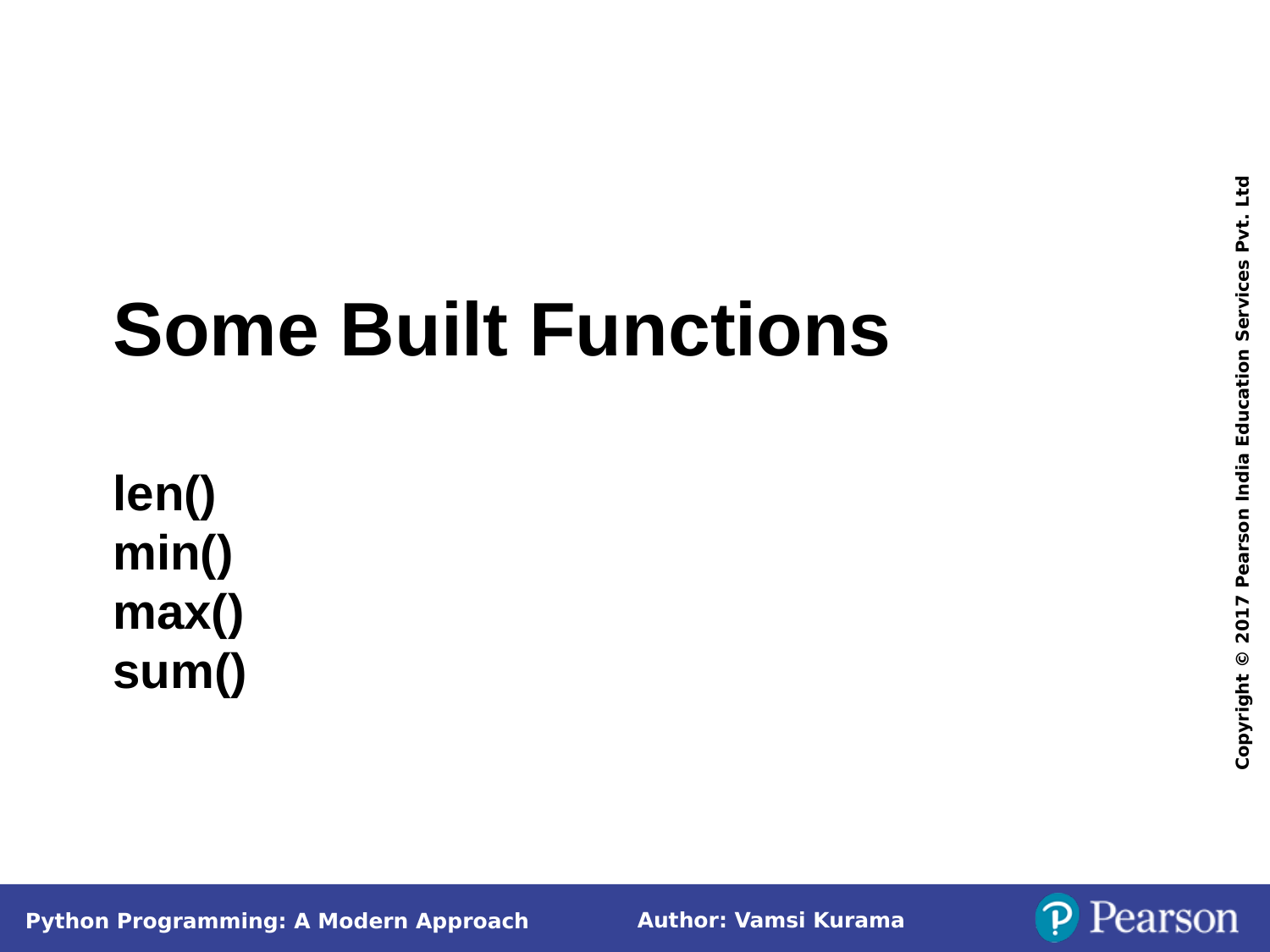

Some Built Functions

len()
min()
max()
sum()